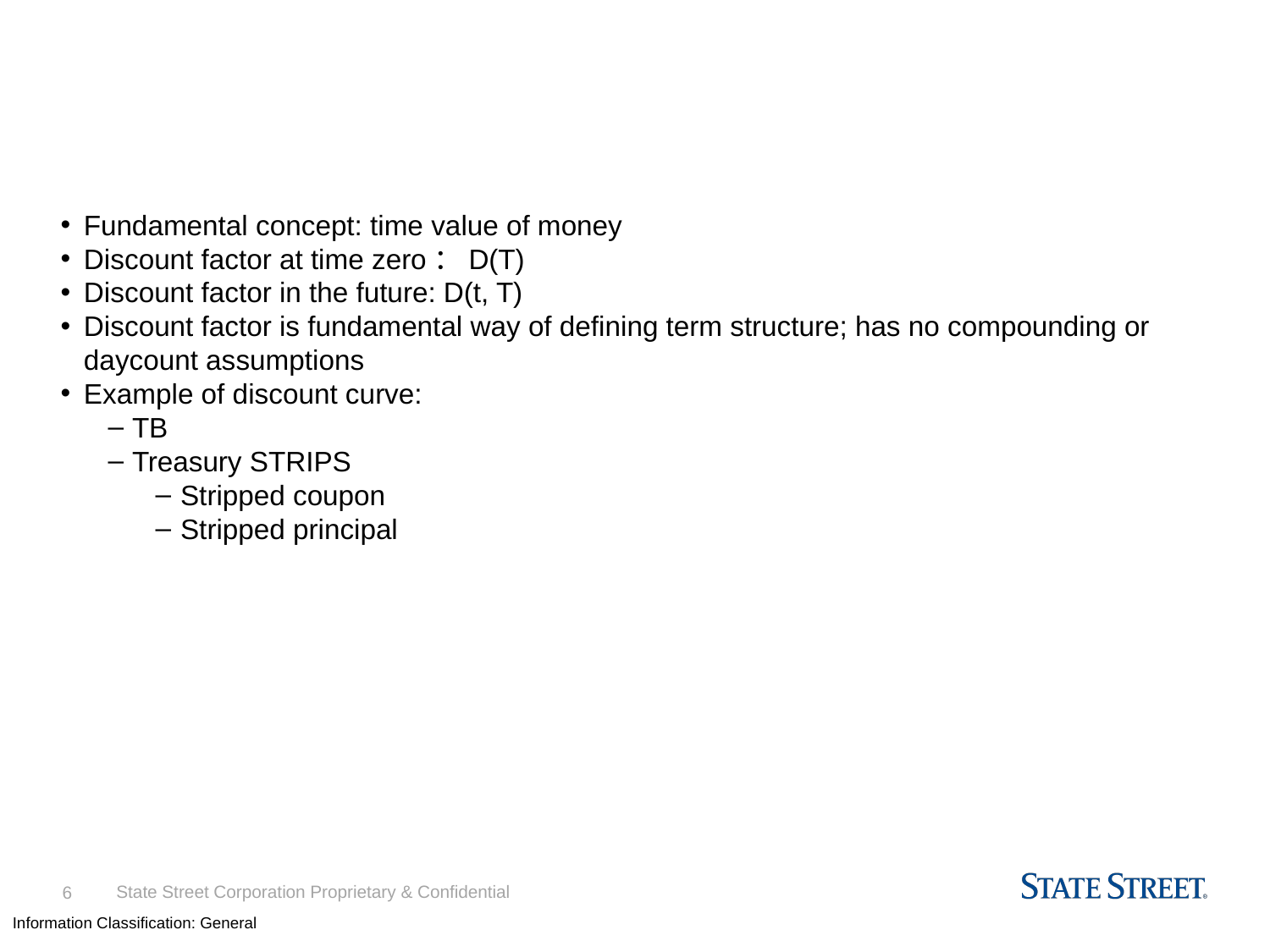

Introduction
Discount factor
Fundamental concept: time value of money
Discount factor at time zero：D(T)
Discount factor in the future: D(t, T)
Discount factor is fundamental way of defining term structure; has no compounding or daycount assumptions
Example of discount curve:
TB
Treasury STRIPS
Stripped coupon
Stripped principal